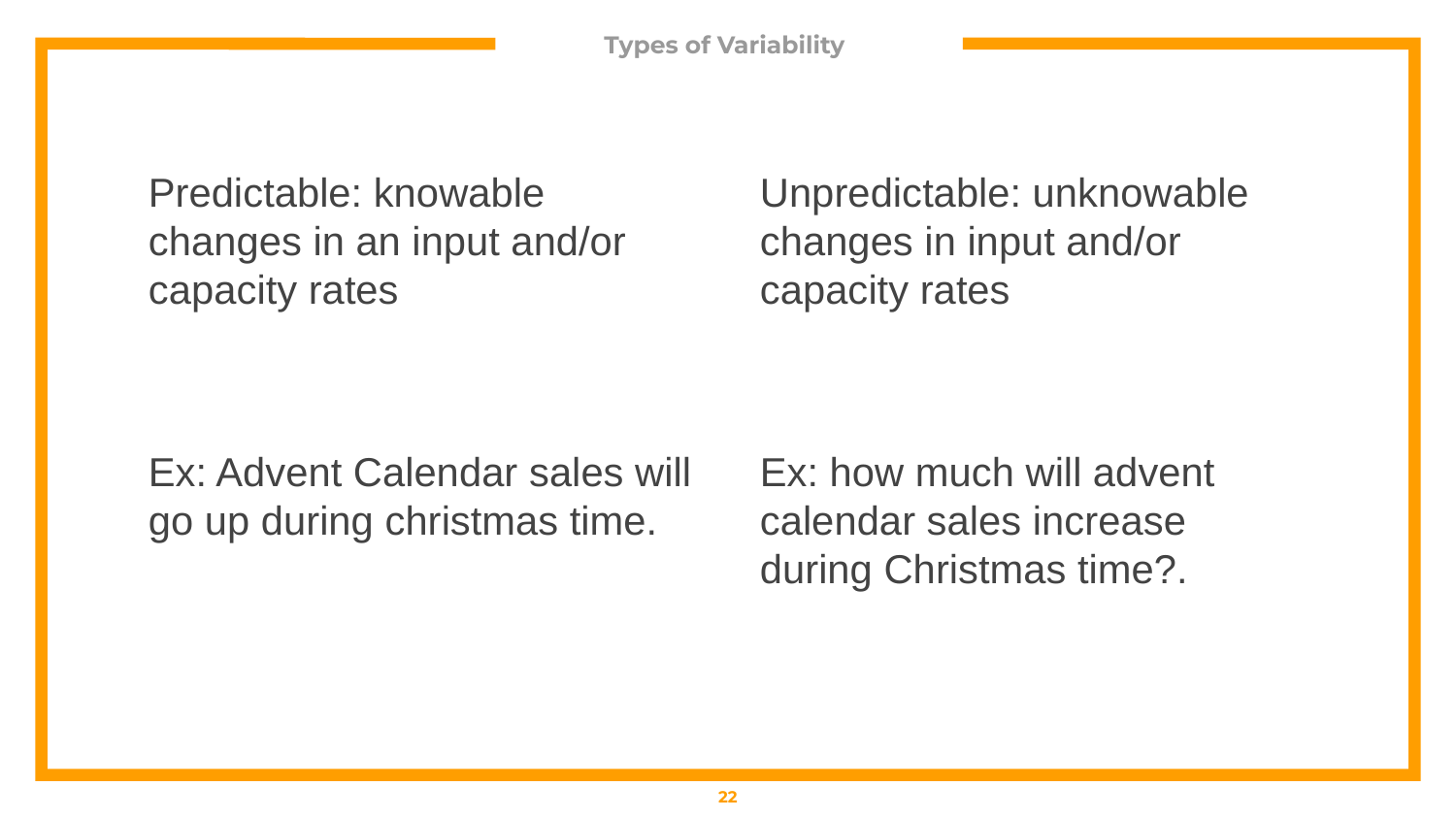

# Types of Variability
Predictable: knowable changes in an input and/or capacity rates

Ex: Advent Calendar sales will go up during christmas time.
Unpredictable: unknowable changes in input and/or capacity rates

Ex: how much will advent calendar sales increase during Christmas time?.
22